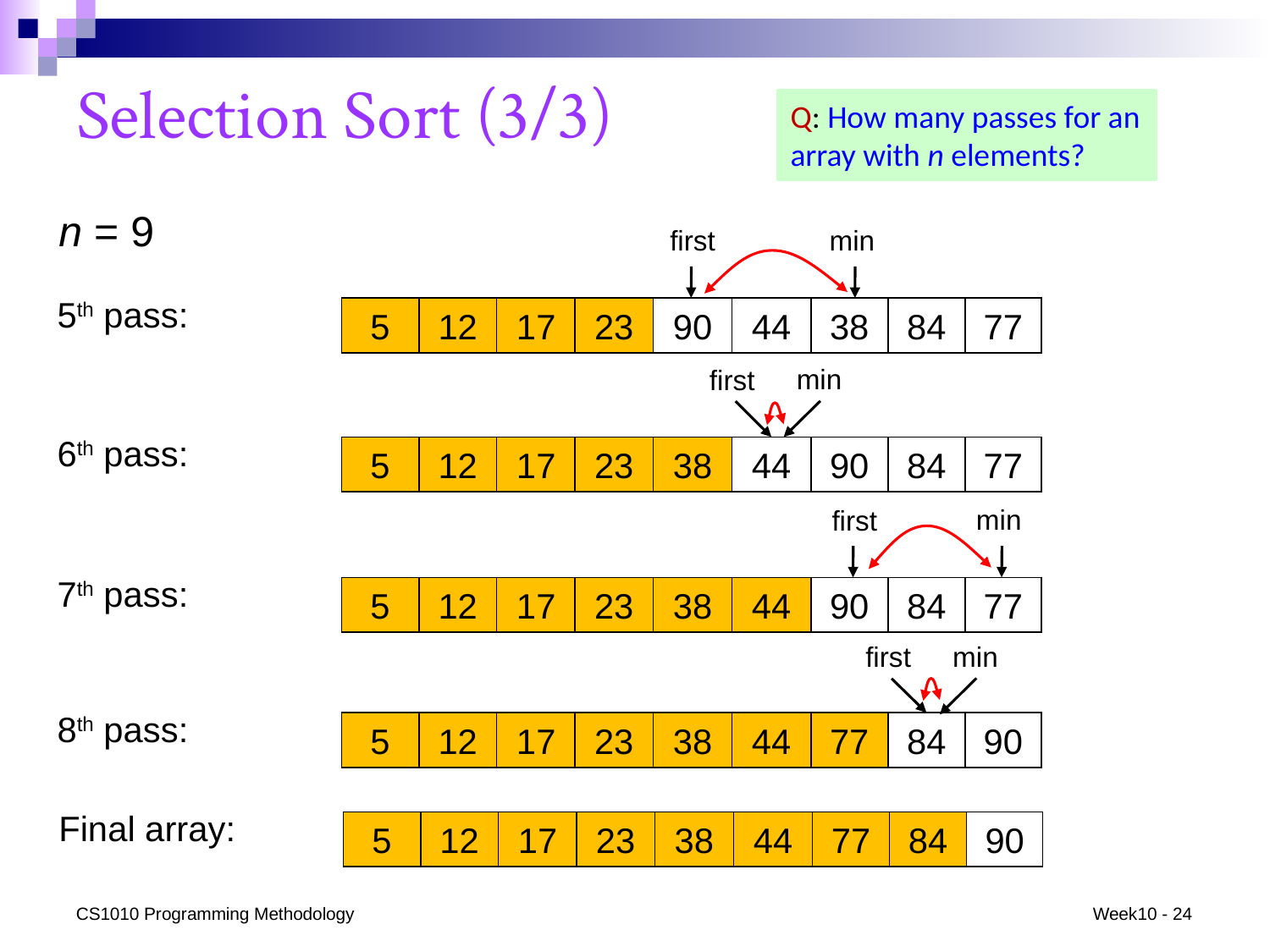

# Selection Sort (3/3)
Q: How many passes for an array with n elements?
n = 9
min
first

5th pass:
5
12
17
23
90
44
38
84
77
min
first

6th pass:
5
12
17
23
38
44
90
84
77
min
first

7th pass:
5
12
17
23
38
44
90
84
77
min
first

8th pass:
5
12
17
23
38
44
77
84
90
Final array:
5
12
17
23
38
44
77
84
90
CS1010 Programming Methodology
Week10 - 24